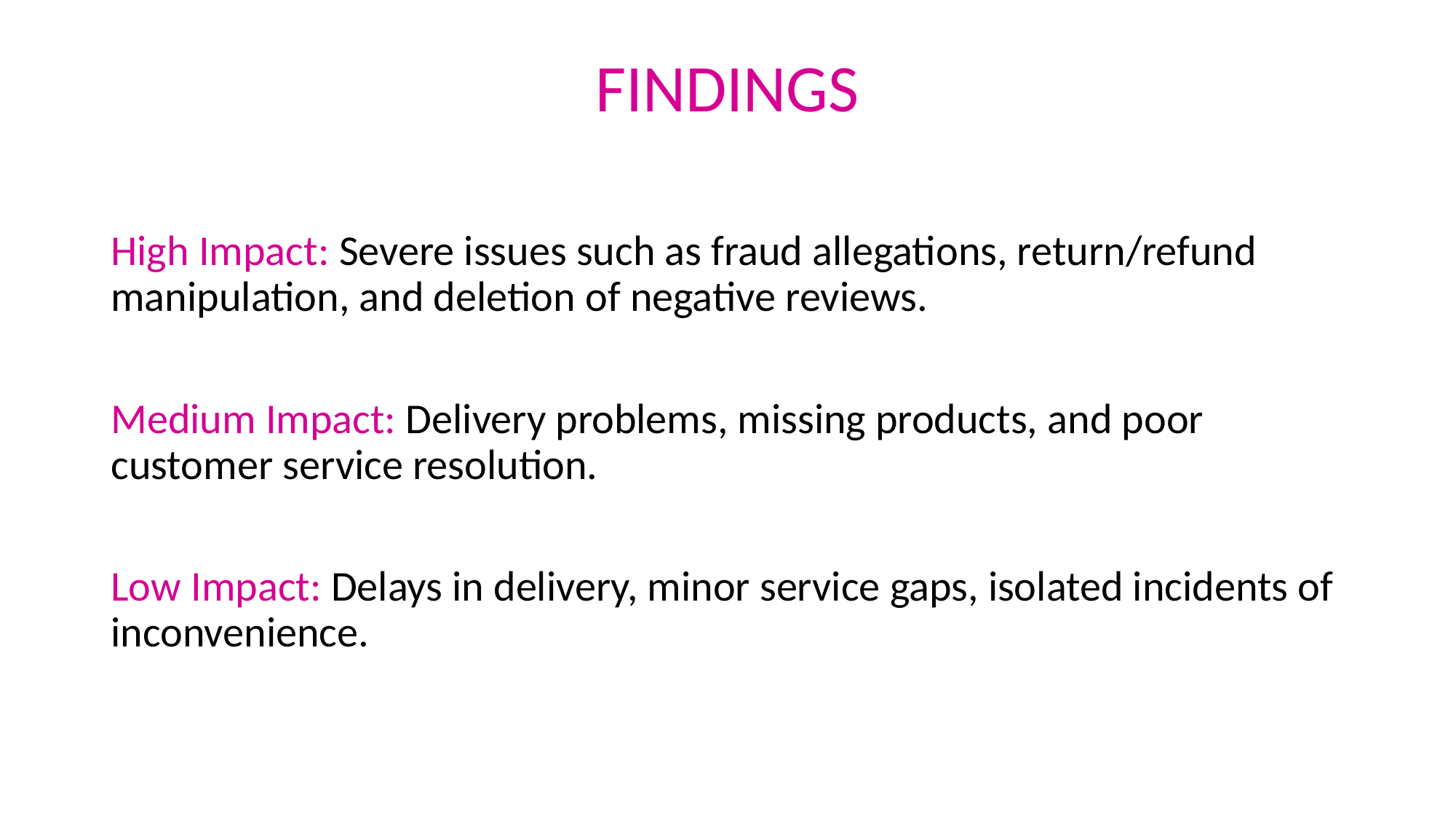

# FINDINGS

High Impact: Severe issues such as fraud allegations, return/refund manipulation, and deletion of negative reviews.

Medium Impact: Delivery problems, missing products, and poor customer service resolution.

Low Impact: Delays in delivery, minor service gaps, isolated incidents of inconvenience.